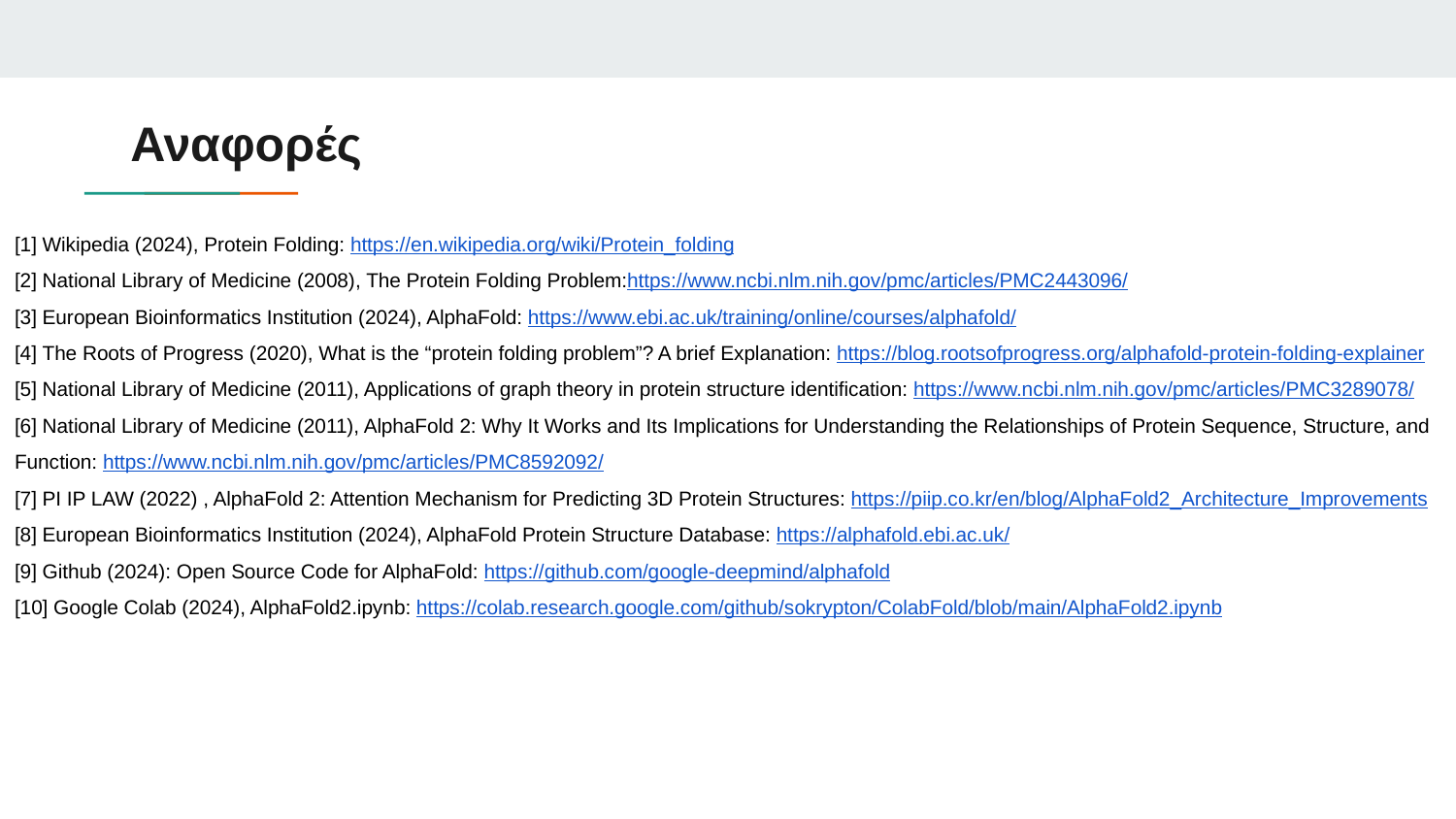

# Αναφορές
[1] Wikipedia (2024), Protein Folding: https://en.wikipedia.org/wiki/Protein_folding
[2] National Library of Medicine (2008), The Protein Folding Problem:https://www.ncbi.nlm.nih.gov/pmc/articles/PMC2443096/
[3] European Bioinformatics Institution (2024), AlphaFold: https://www.ebi.ac.uk/training/online/courses/alphafold/
[4] The Roots of Progress (2020), What is the “protein folding problem”? A brief Explanation: https://blog.rootsofprogress.org/alphafold-protein-folding-explainer
[5] National Library of Medicine (2011), Applications of graph theory in protein structure identification: https://www.ncbi.nlm.nih.gov/pmc/articles/PMC3289078/
[6] National Library of Medicine (2011), AlphaFold 2: Why It Works and Its Implications for Understanding the Relationships of Protein Sequence, Structure, and Function: https://www.ncbi.nlm.nih.gov/pmc/articles/PMC8592092/
[7] PI IP LAW (2022) , AlphaFold 2: Attention Mechanism for Predicting 3D Protein Structures: https://piip.co.kr/en/blog/AlphaFold2_Architecture_Improvements
[8] European Bioinformatics Institution (2024), AlphaFold Protein Structure Database: https://alphafold.ebi.ac.uk/
[9] Github (2024): Open Source Code for AlphaFold: https://github.com/google-deepmind/alphafold
[10] Google Colab (2024), AlphaFold2.ipynb: https://colab.research.google.com/github/sokrypton/ColabFold/blob/main/AlphaFold2.ipynb